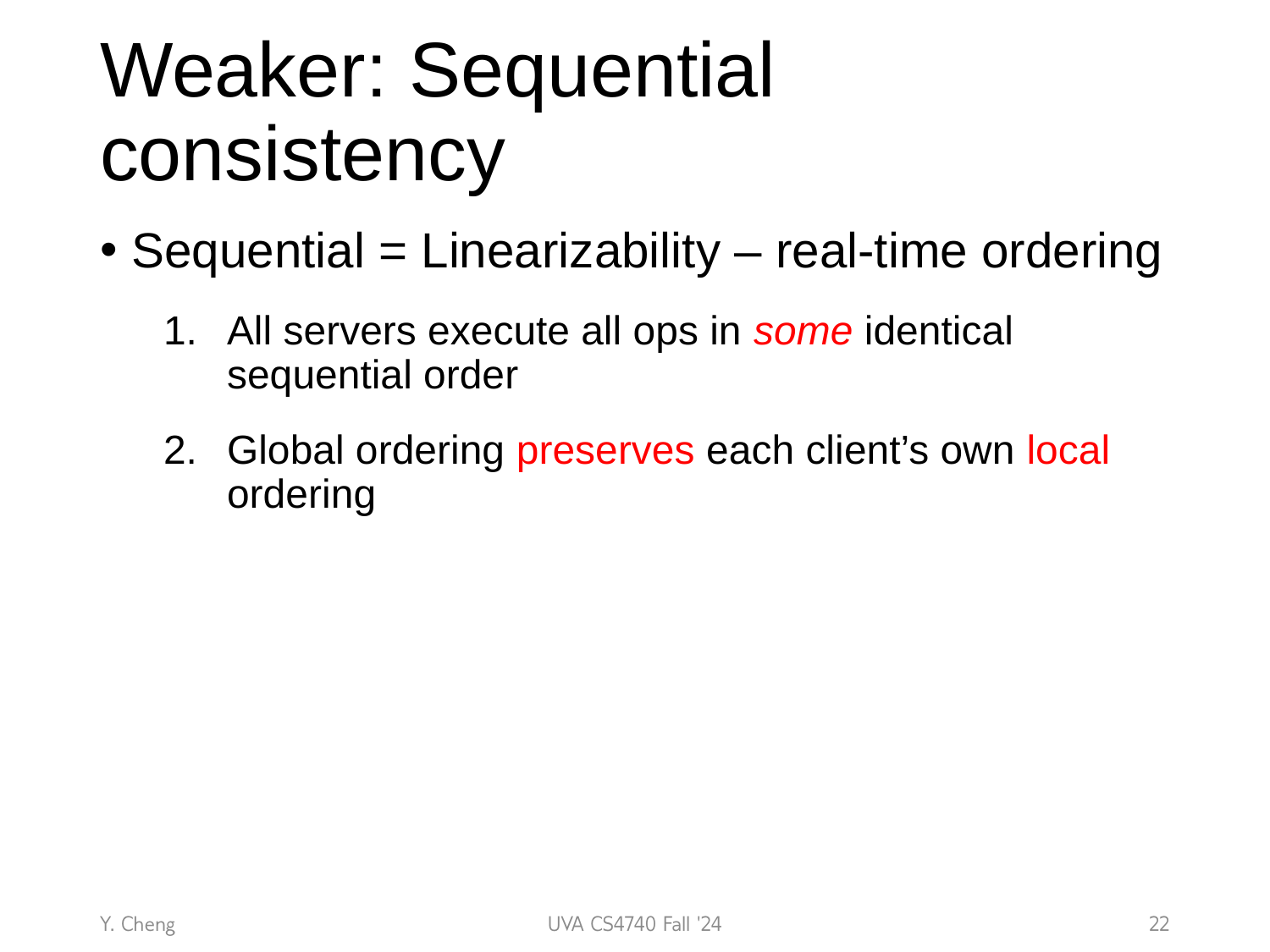

# Weaker: Sequential consistency
Sequential = Linearizability – real-time ordering
All servers execute all ops in some identical sequential order
Global ordering preserves each client’s own local ordering

Y. Cheng
UVA CS4740 Fall '24
22